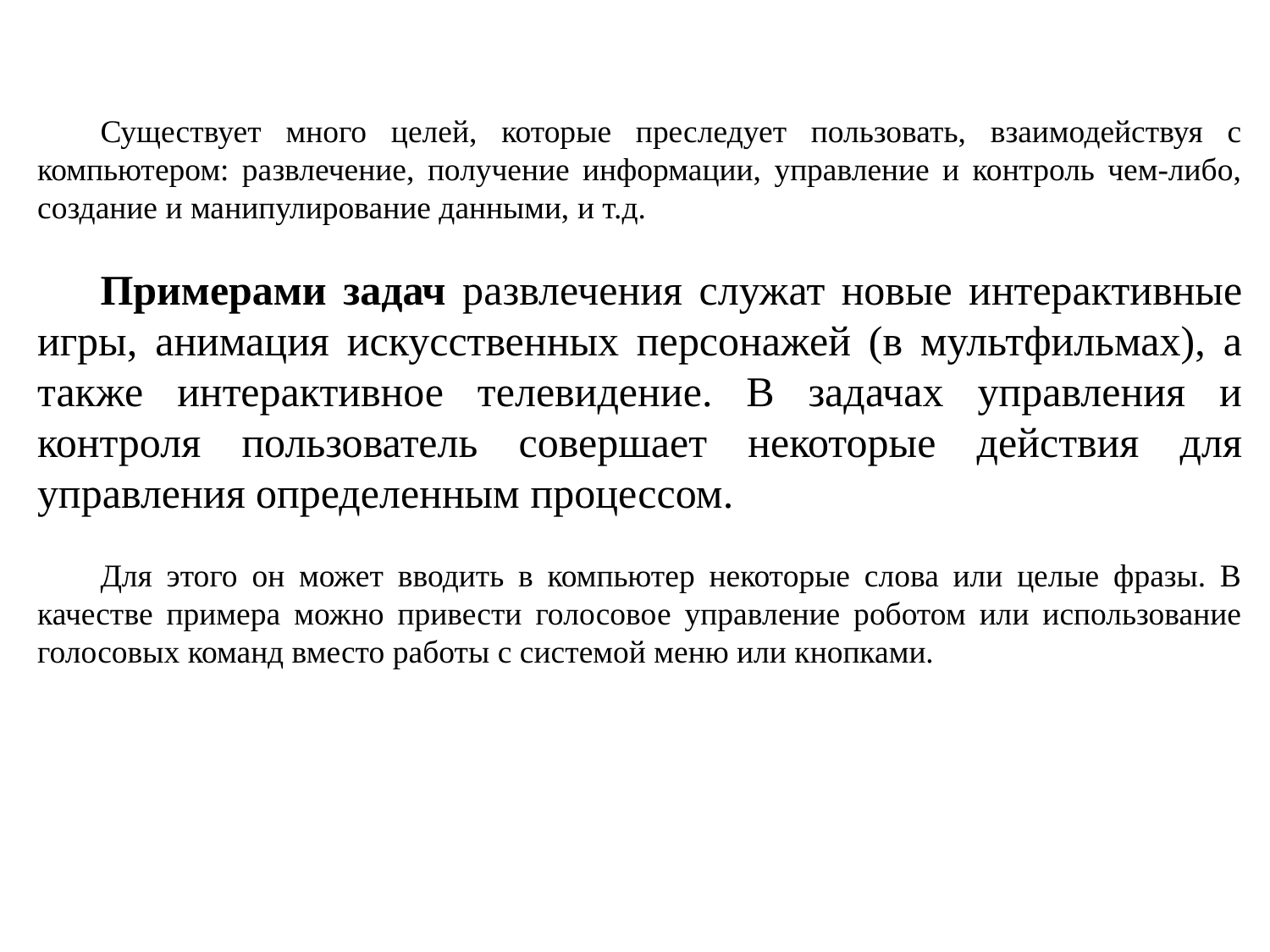

Существует много целей, которые преследует пользовать, взаимодействуя с компьютером: развлечение, получение информации, управление и контроль чем-либо, создание и манипулирование данными, и т.д.

Примерами задач развлечения служат новые интерактивные игры, анимация искусственных персонажей (в мультфильмах), а также интерактивное телевидение. В задачах управления и контроля пользователь совершает некоторые действия для управления определенным процессом.

Для этого он может вводить в компьютер некоторые слова или целые фразы. В качестве примера можно привести голосовое управление роботом или использование голосовых команд вместо работы с системой меню или кнопками.